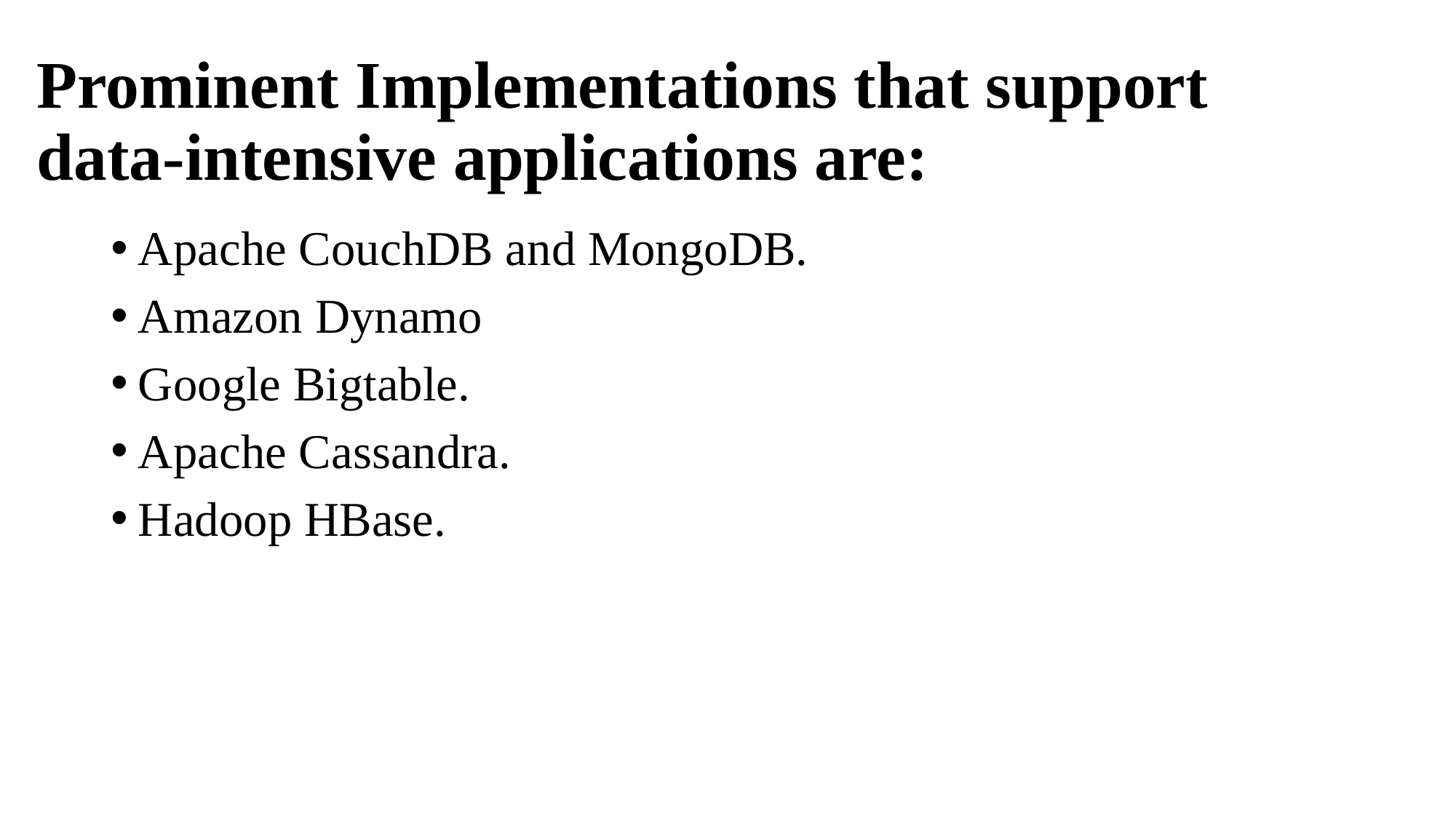

# Prominent Implementations that support data-intensive applications are:
Apache CouchDB and MongoDB.
Amazon Dynamo
Google Bigtable.
Apache Cassandra.
Hadoop HBase.